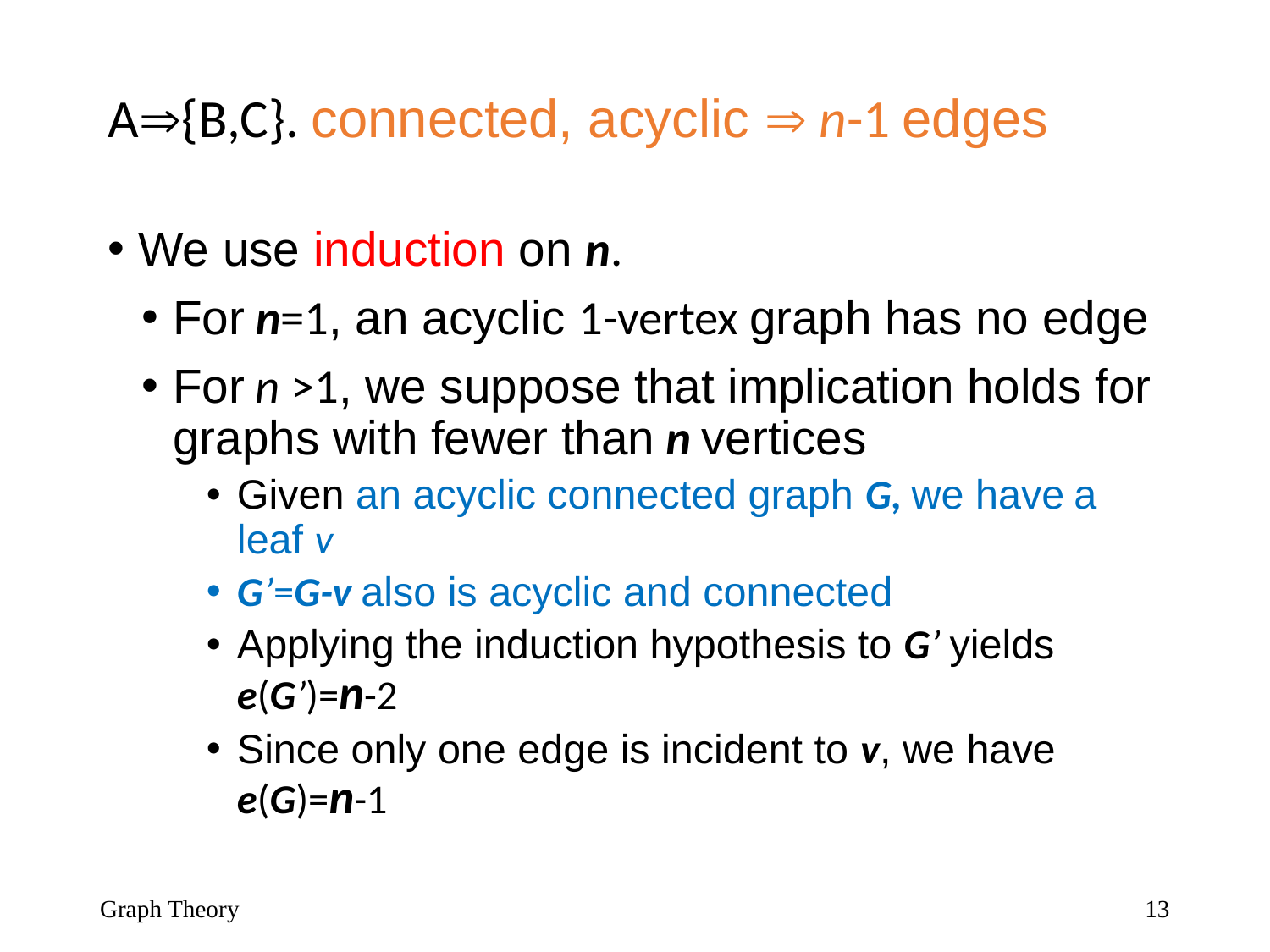

# A⇒{B,C}. connected, acyclic ⇒ n-1 edges
We use induction on n.
For n=1, an acyclic 1-vertex graph has no edge
For n >1, we suppose that implication holds for graphs with fewer than n vertices
Given an acyclic connected graph G, we have a leaf v
G’=G-v also is acyclic and connected
Applying the induction hypothesis to G’ yields e(G’)=n-2
Since only one edge is incident to v, we have   e(G)=n-1
Graph Theory
13